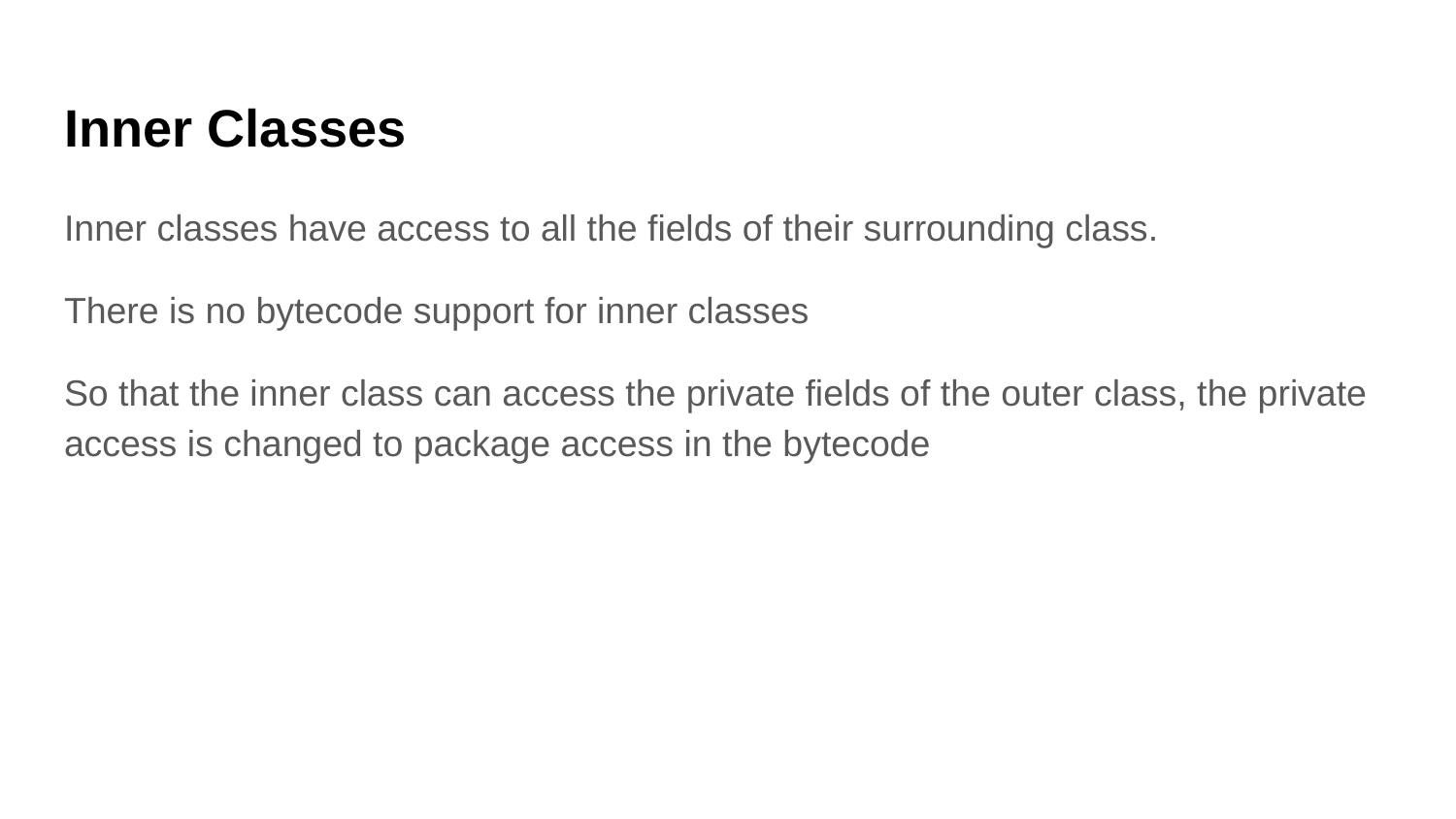

# Inner Classes

Inner classes have access to all the fields of their surrounding class.
There is no bytecode support for inner classes
So that the inner class can access the private fields of the outer class, the private access is changed to package access in the bytecode